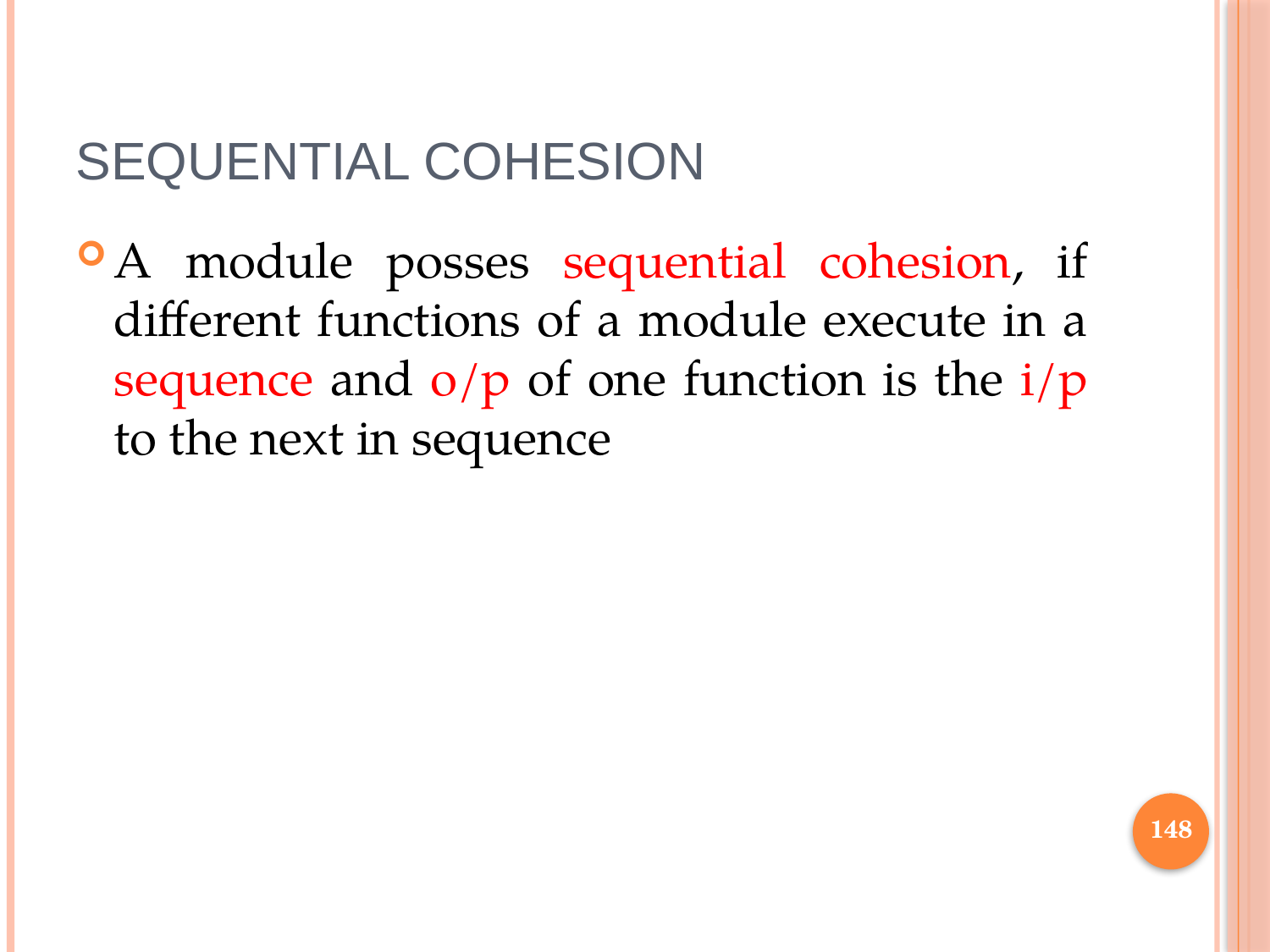

# Sequential cohesion
A module posses sequential cohesion, if different functions of a module execute in a sequence and o/p of one function is the i/p to the next in sequence
148